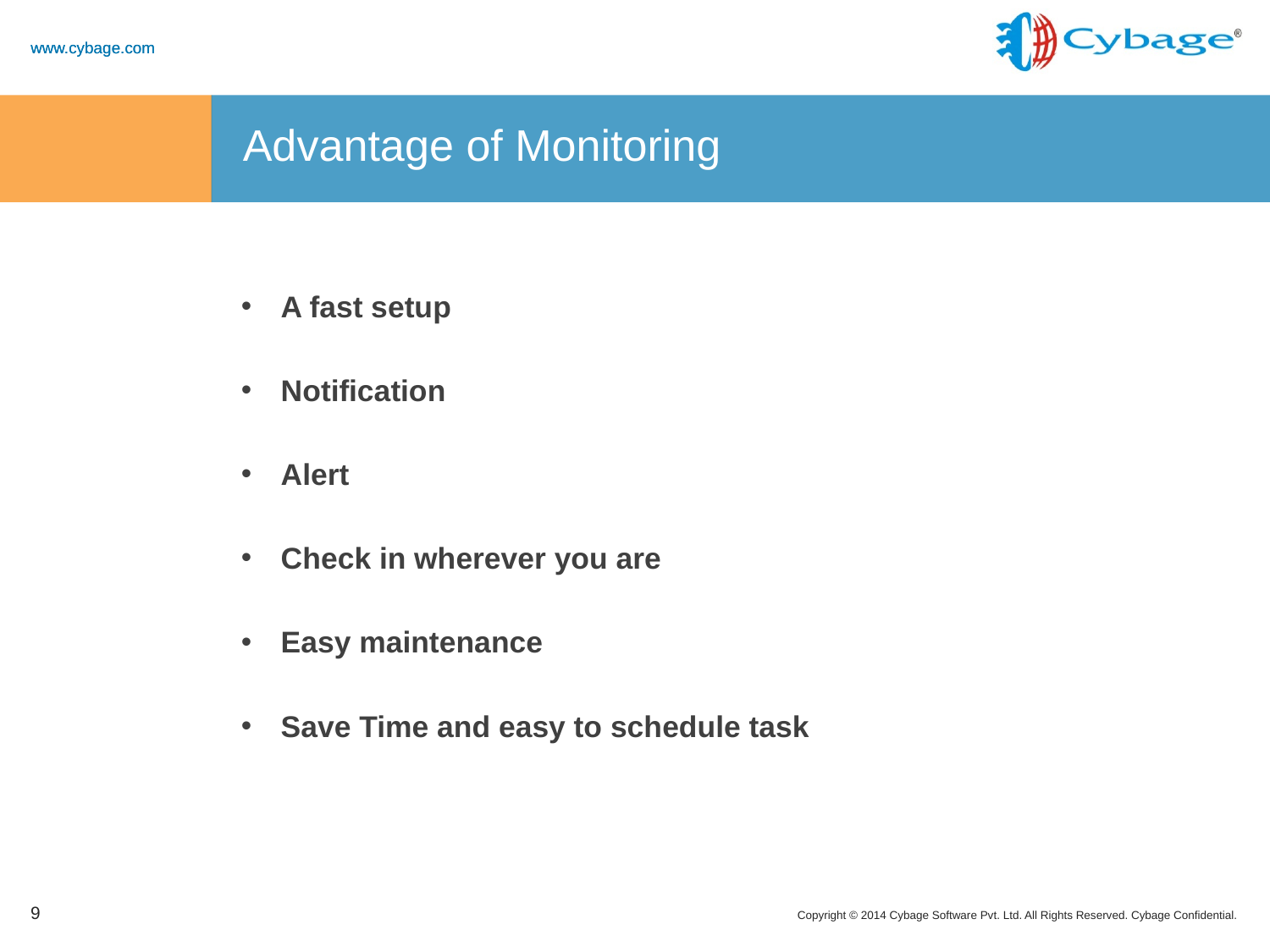

# Advantage of Monitoring

A fast setup

Notification

Alert

Check in wherever you are

Easy maintenance

Save Time and easy to schedule task

9